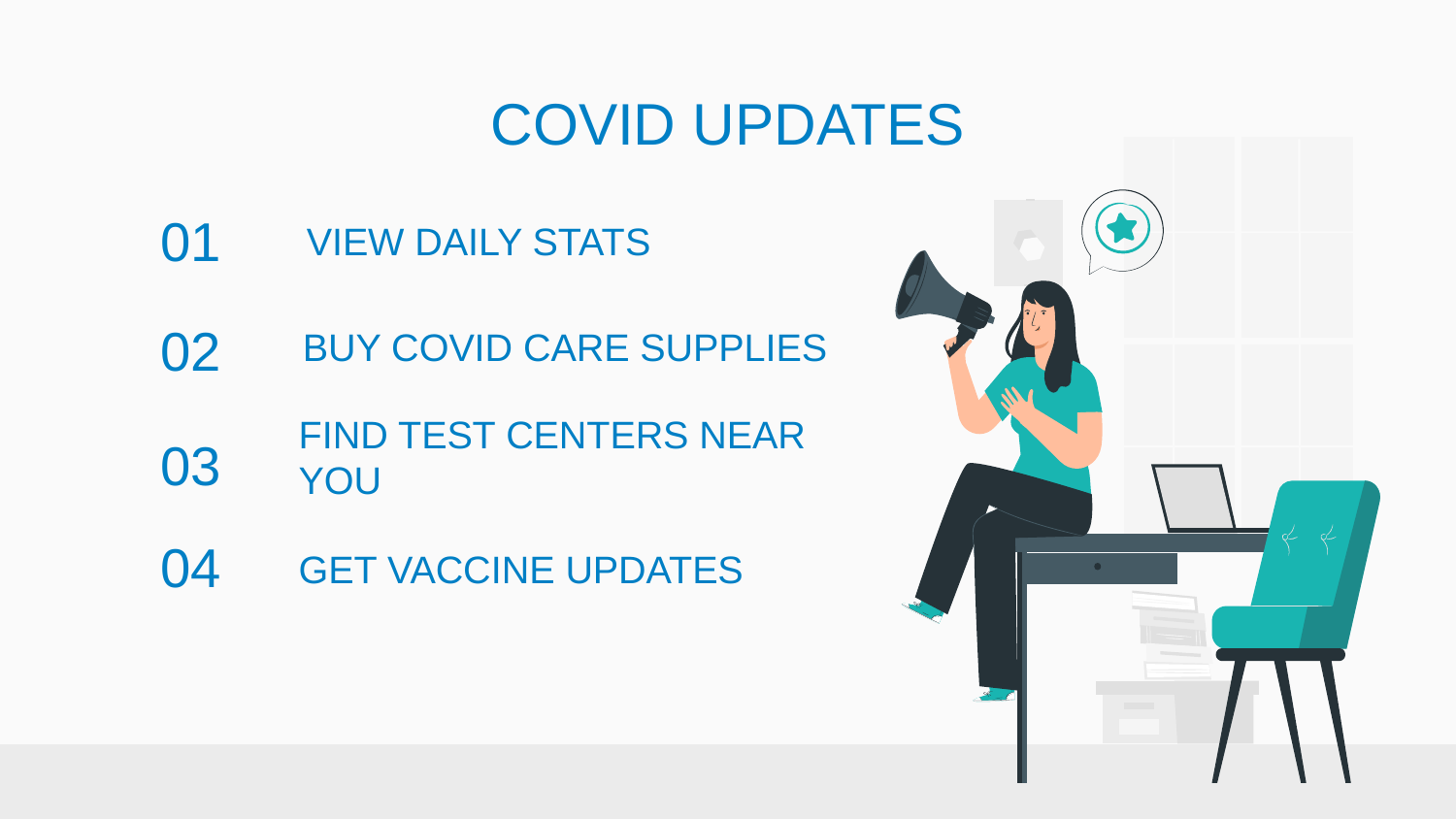

COVID UPDATES

# 01

VIEW DAILY STATS

02
BUY COVID CARE SUPPLIES
03
FIND TEST CENTERS NEAR YOU
04
GET VACCINE UPDATES